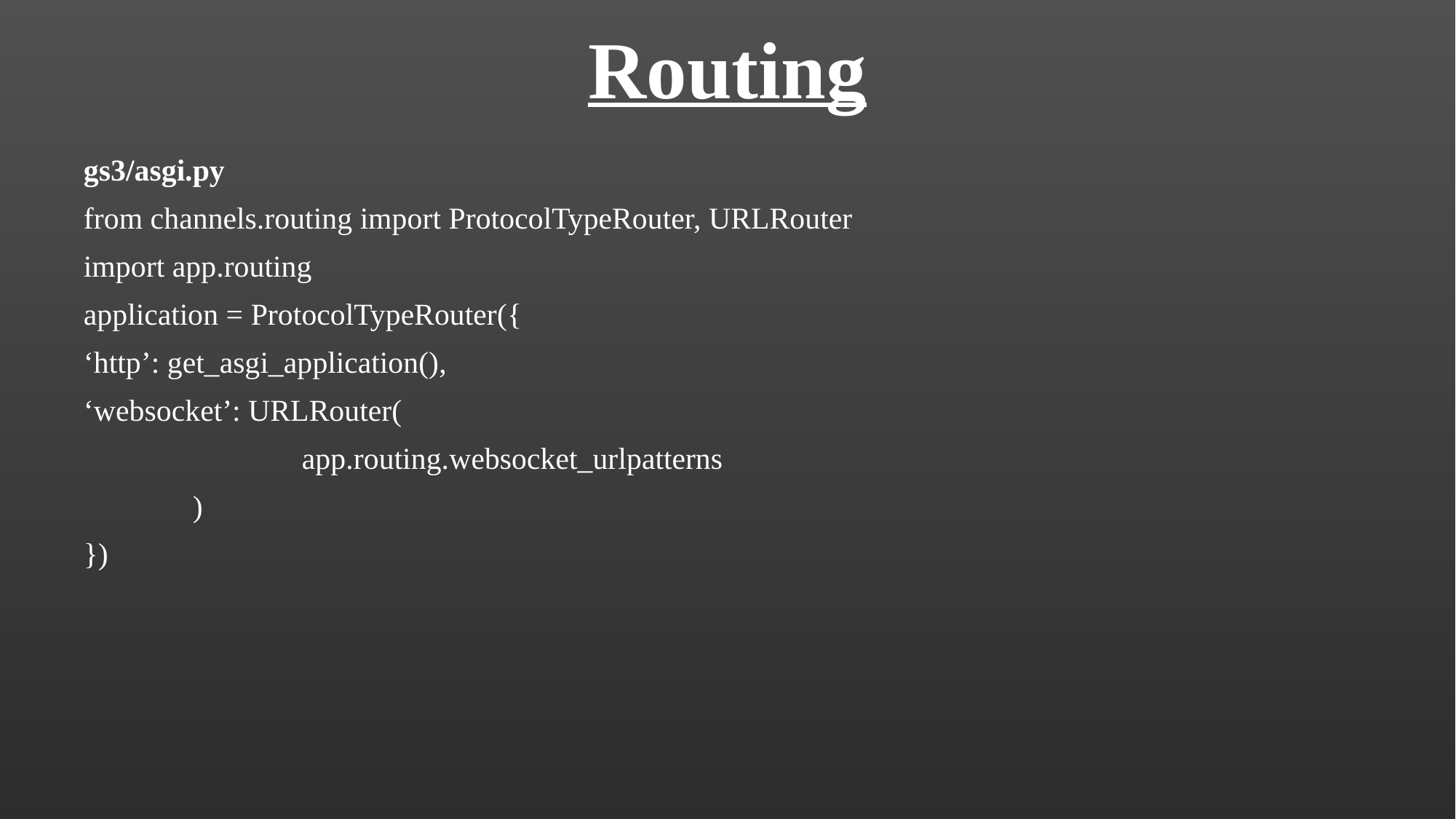

# Routing
gs3/asgi.py
from channels.routing import ProtocolTypeRouter, URLRouter
import app.routing
application = ProtocolTypeRouter({
‘http’: get_asgi_application(),
‘websocket’: URLRouter(
		app.routing.websocket_urlpatterns
	)
})